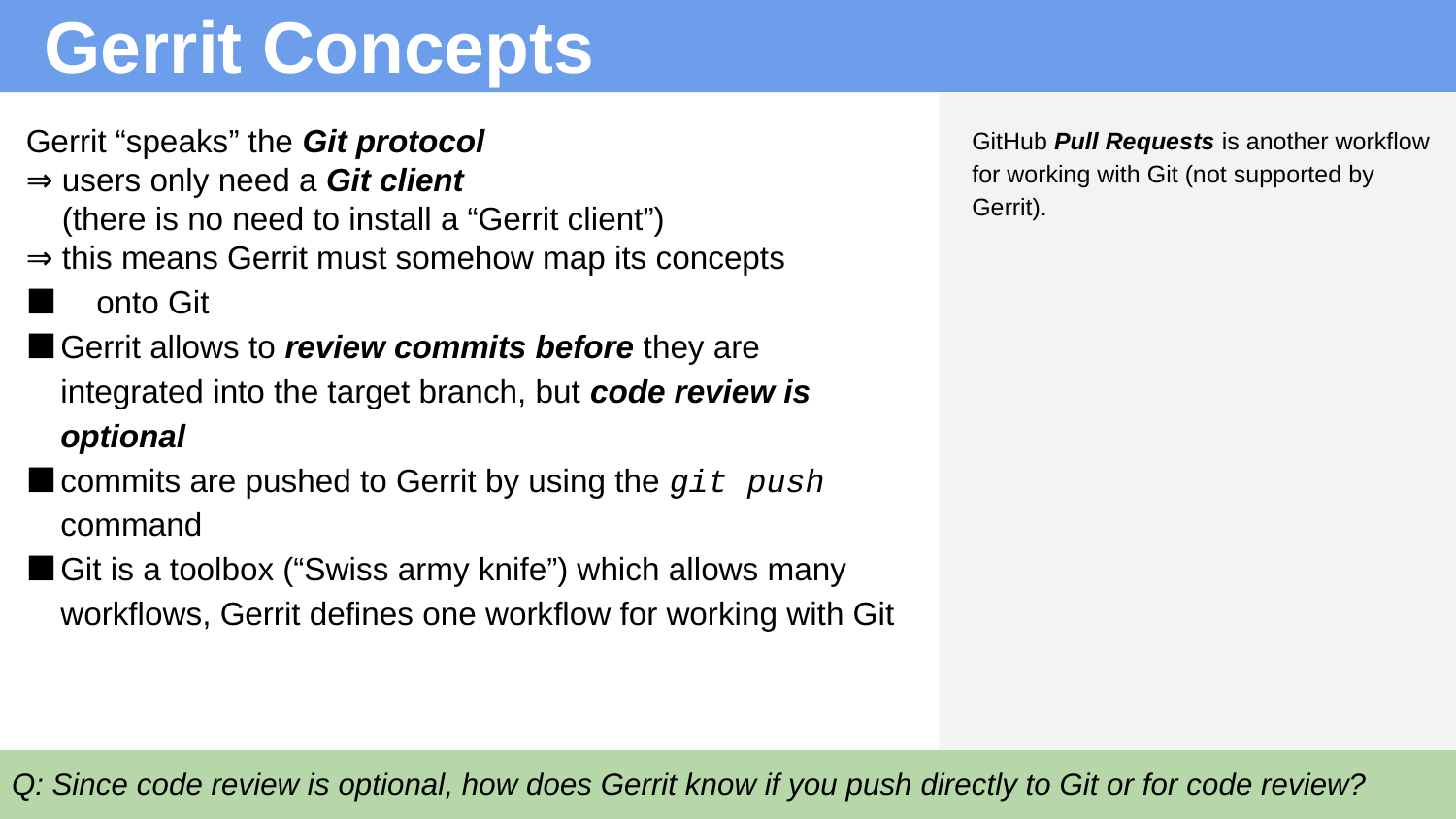

Gerrit Concepts

Gerrit “speaks” the Git protocol
⇒ users only need a Git client
    (there is no need to install a “Gerrit client”)
⇒ this means Gerrit must somehow map its concepts
    onto Git
Gerrit allows to review commits before they are integrated into the target branch, but code review is optional
commits are pushed to Gerrit by using the git push command
Git is a toolbox (“Swiss army knife”) which allows many workflows, Gerrit defines one workflow for working with Git

GitHub Pull Requests is another workflow for working with Git (not supported by Gerrit).

Q: Since code review is optional, how does Gerrit know if you push directly to Git or for code review?